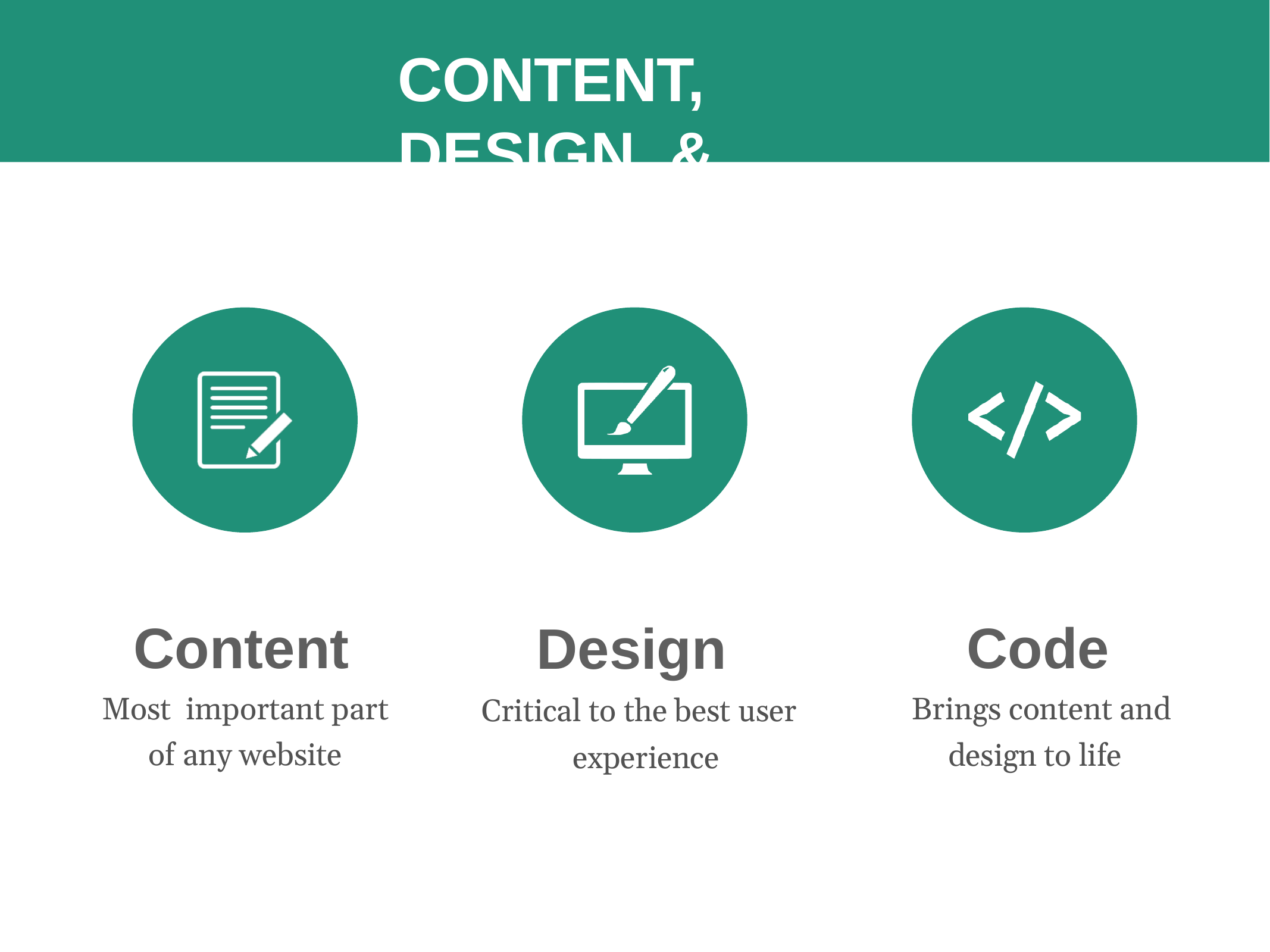

# CONTENT, DESIGN, & CODE

Design
 Critical to the best user experience
Content
Most  important part of any website
Code
Brings content and design to life